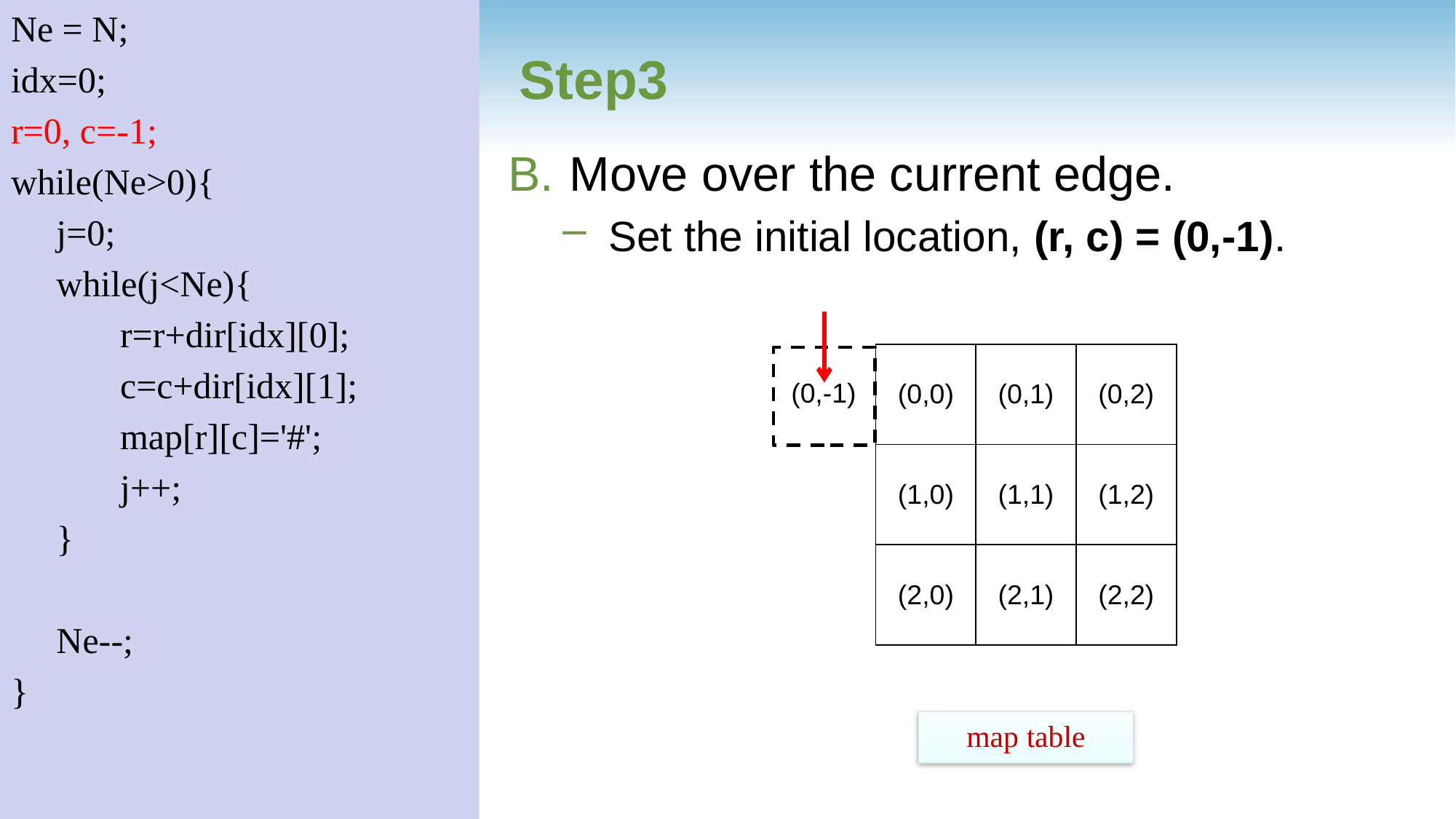

Ne = N;
idx=0;
r=0, c=-1;
while(Ne>0){
     j=0;
     while(j<Ne){
	r=r+dir[idx][0];
	c=c+dir[idx][1];
	map[r][c]='#';
	j++;
     }

     Ne--;
}

Step3
Move over the current edge.
 Set the initial location, (r, c) = (0,-1).

(0,-1)
| (0,0) | (0,1) | (0,2) |
| --- | --- | --- |
| (1,0) | (1,1) | (1,2) |
| (2,0) | (2,1) | (2,2) |
map table